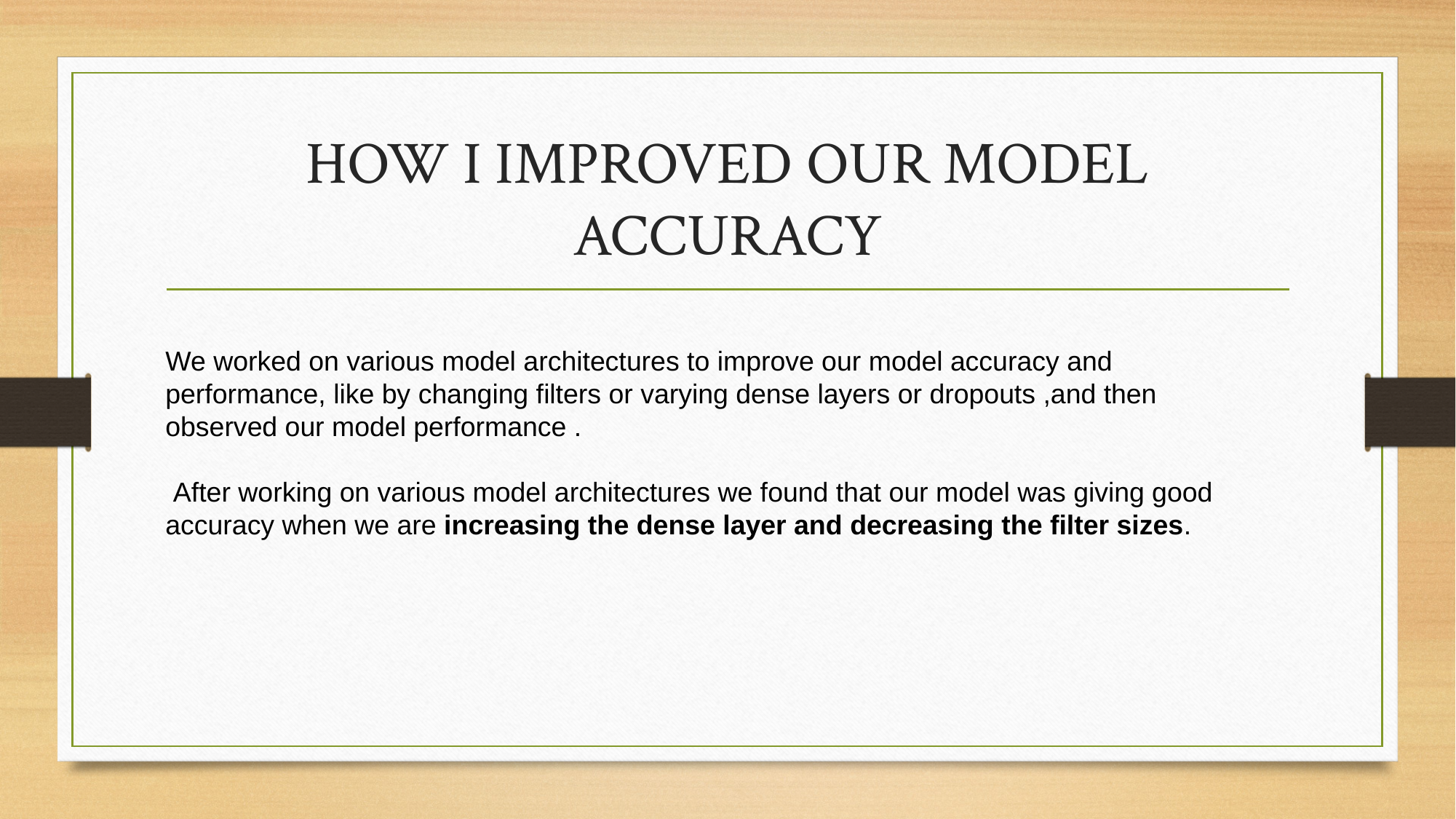

# HOW I IMPROVED OUR MODEL ACCURACY

We worked on various model architectures to improve our model accuracy and     performance, like by changing filters or varying dense layers or dropouts ,and then   observed our model performance .

 After working on various model architectures we found that our model was giving good   accuracy when we are increasing the dense layer and decreasing the filter sizes.